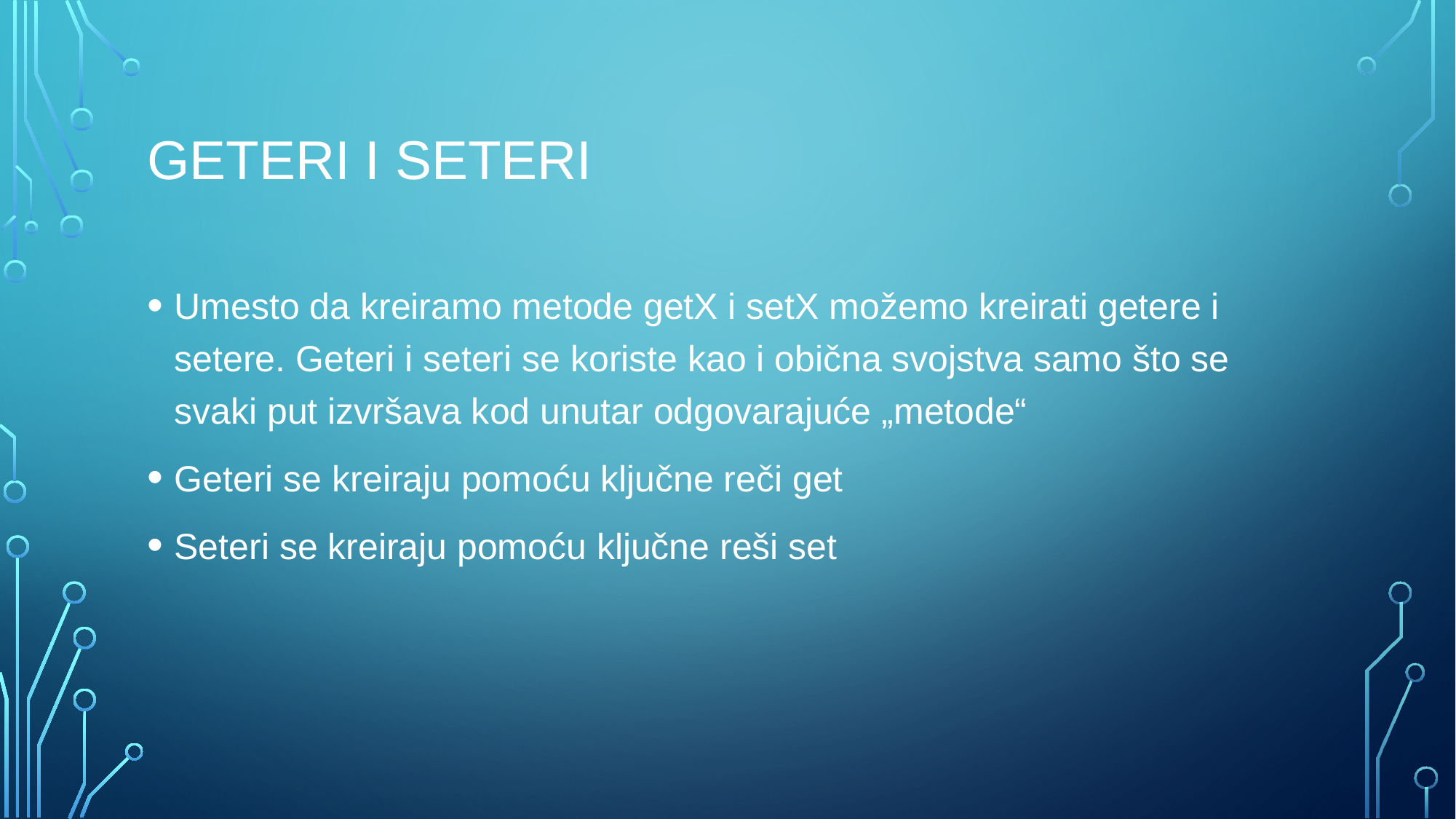

# Geteri i seteri
Umesto da kreiramo metode getX i setX možemo kreirati getere i setere. Geteri i seteri se koriste kao i obična svojstva samo što se svaki put izvršava kod unutar odgovarajuće „metode“
Geteri se kreiraju pomoću ključne reči get
Seteri se kreiraju pomoću ključne reši set